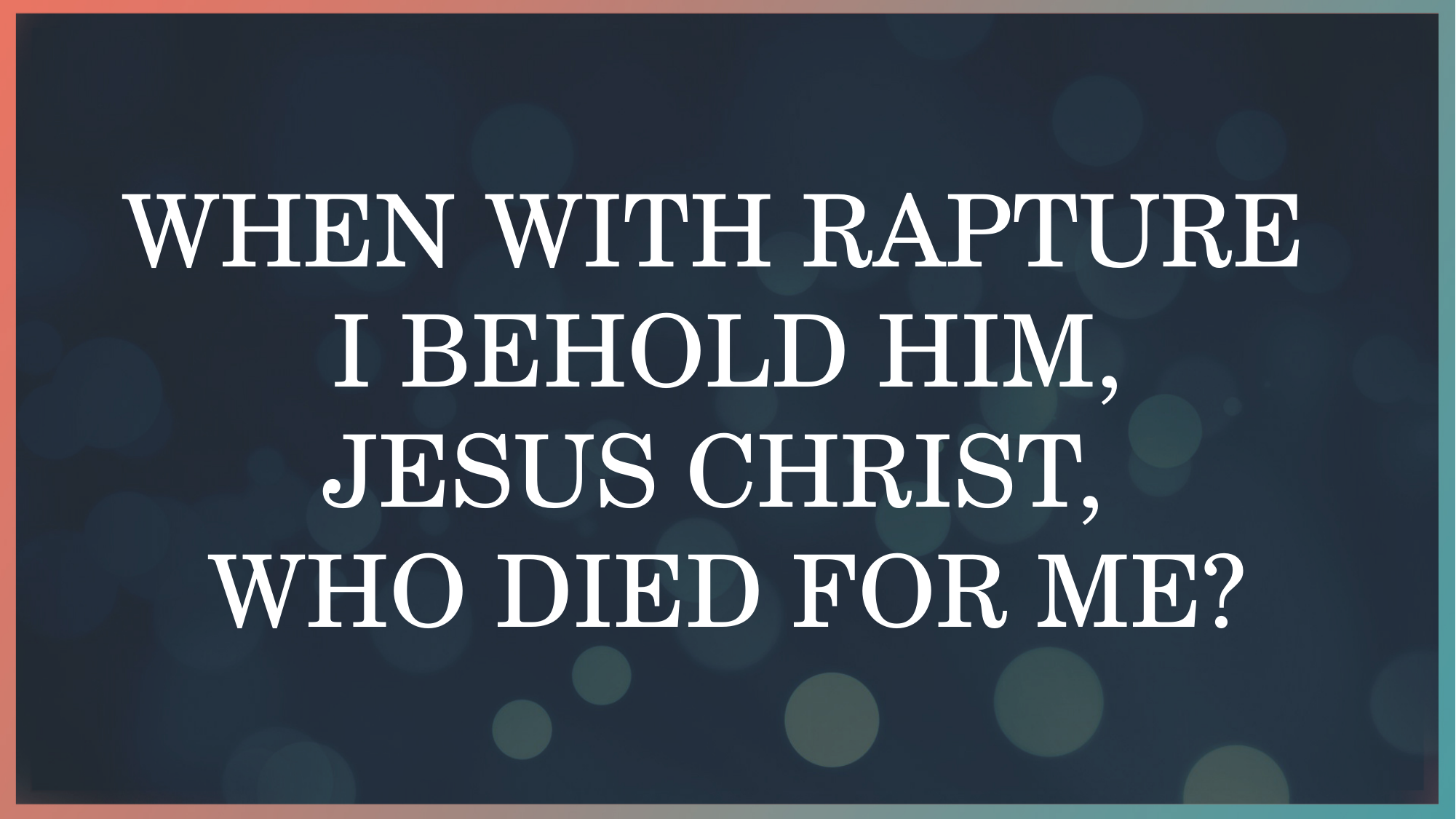

WHEN WITH RAPTURE
I BEHOLD HIM,
JESUS CHRIST,
WHO DIED FOR ME?